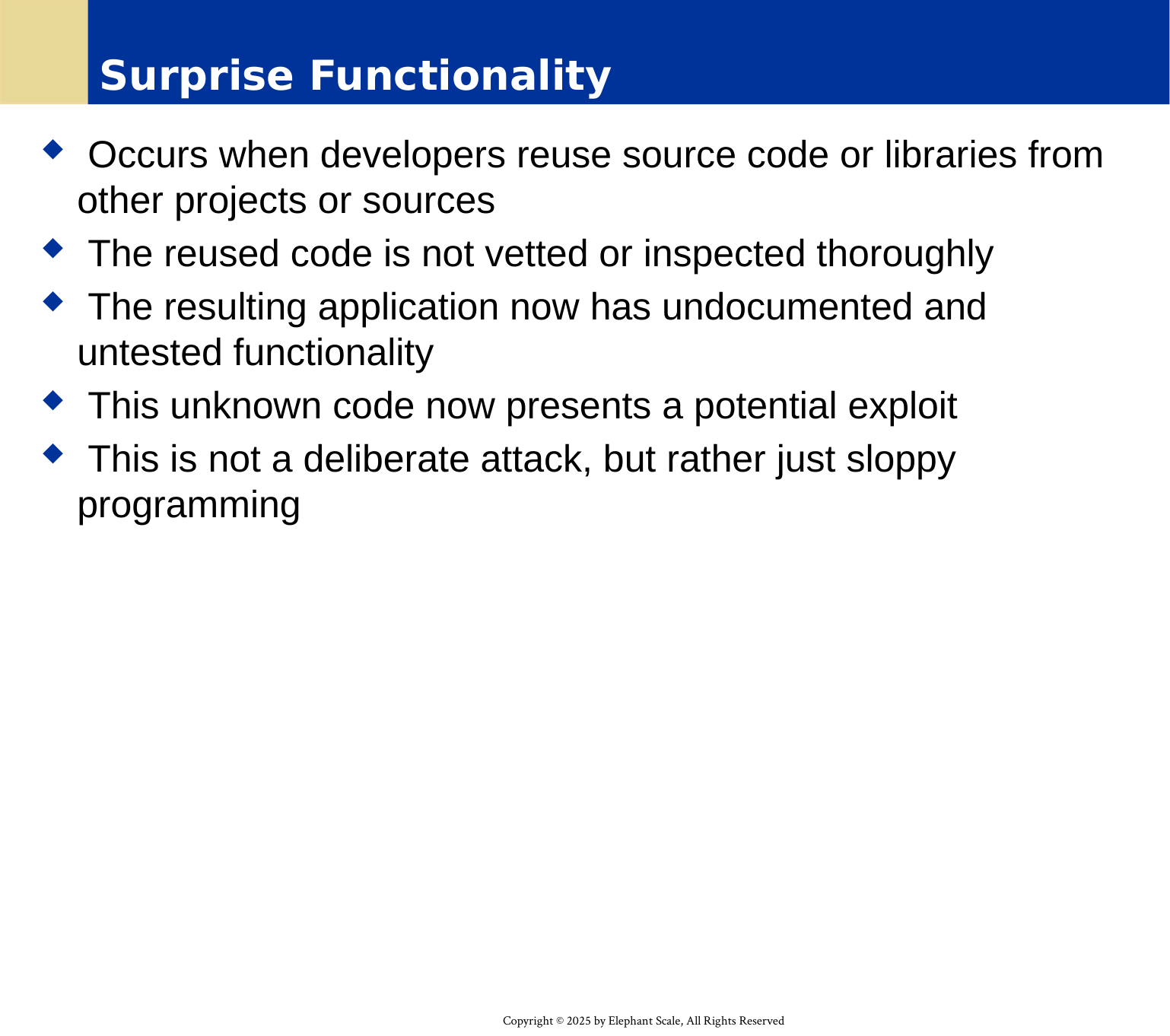

# Surprise Functionality
 Occurs when developers reuse source code or libraries from other projects or sources
 The reused code is not vetted or inspected thoroughly
 The resulting application now has undocumented and untested functionality
 This unknown code now presents a potential exploit
 This is not a deliberate attack, but rather just sloppy programming
Copyright © 2025 by Elephant Scale, All Rights Reserved